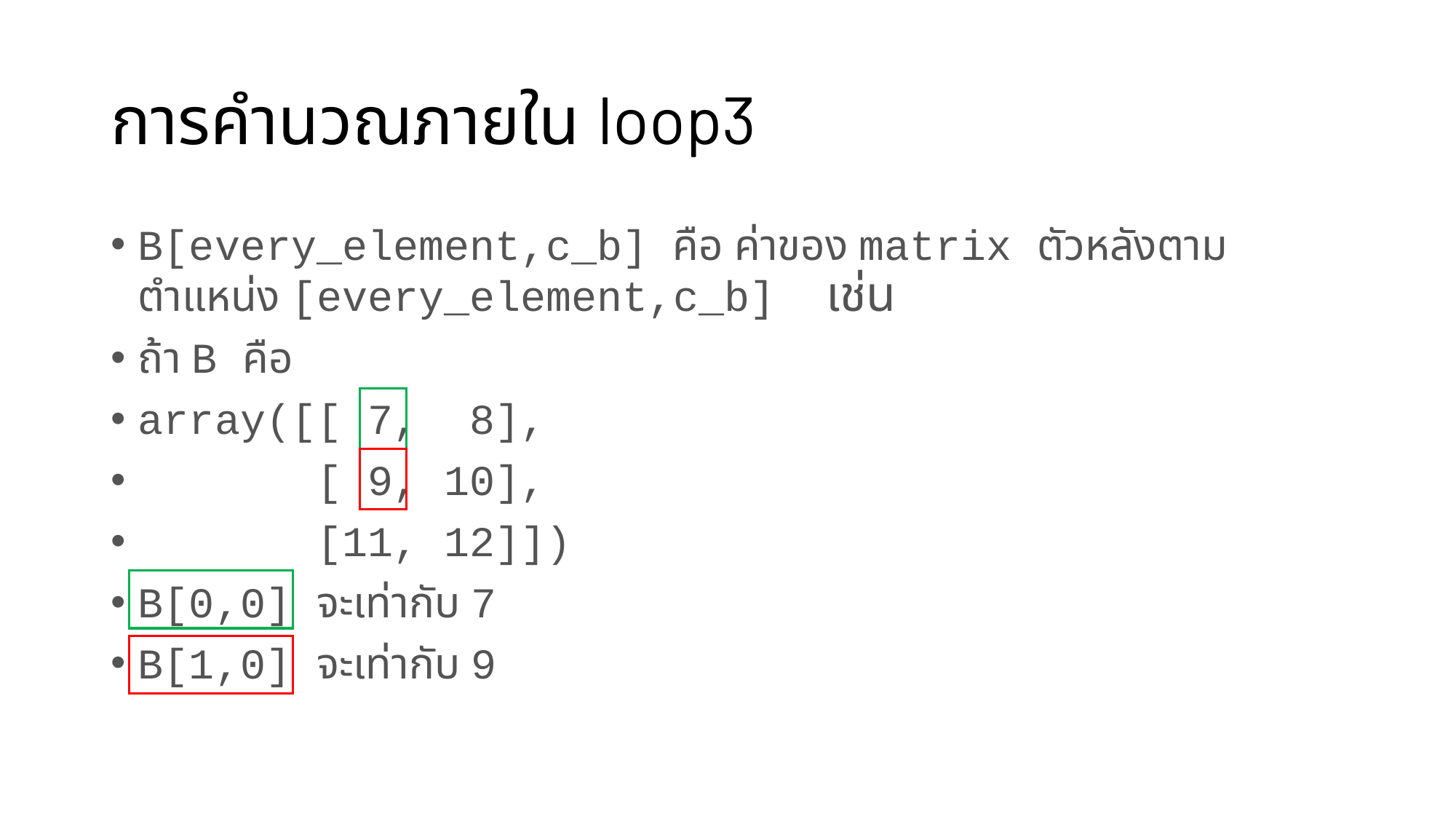

# การคำนวณภายใน loop3
B[every_element,c_b] คือ ค่าของ matrix ตัวหลังตามตำแหน่ง [every_element,c_b]  เช่น
ถ้า B คือ
array([[ 7,  8],
       [ 9, 10],
       [11, 12]])
B[0,0] จะเท่ากับ 7
B[1,0] จะเท่ากับ 9